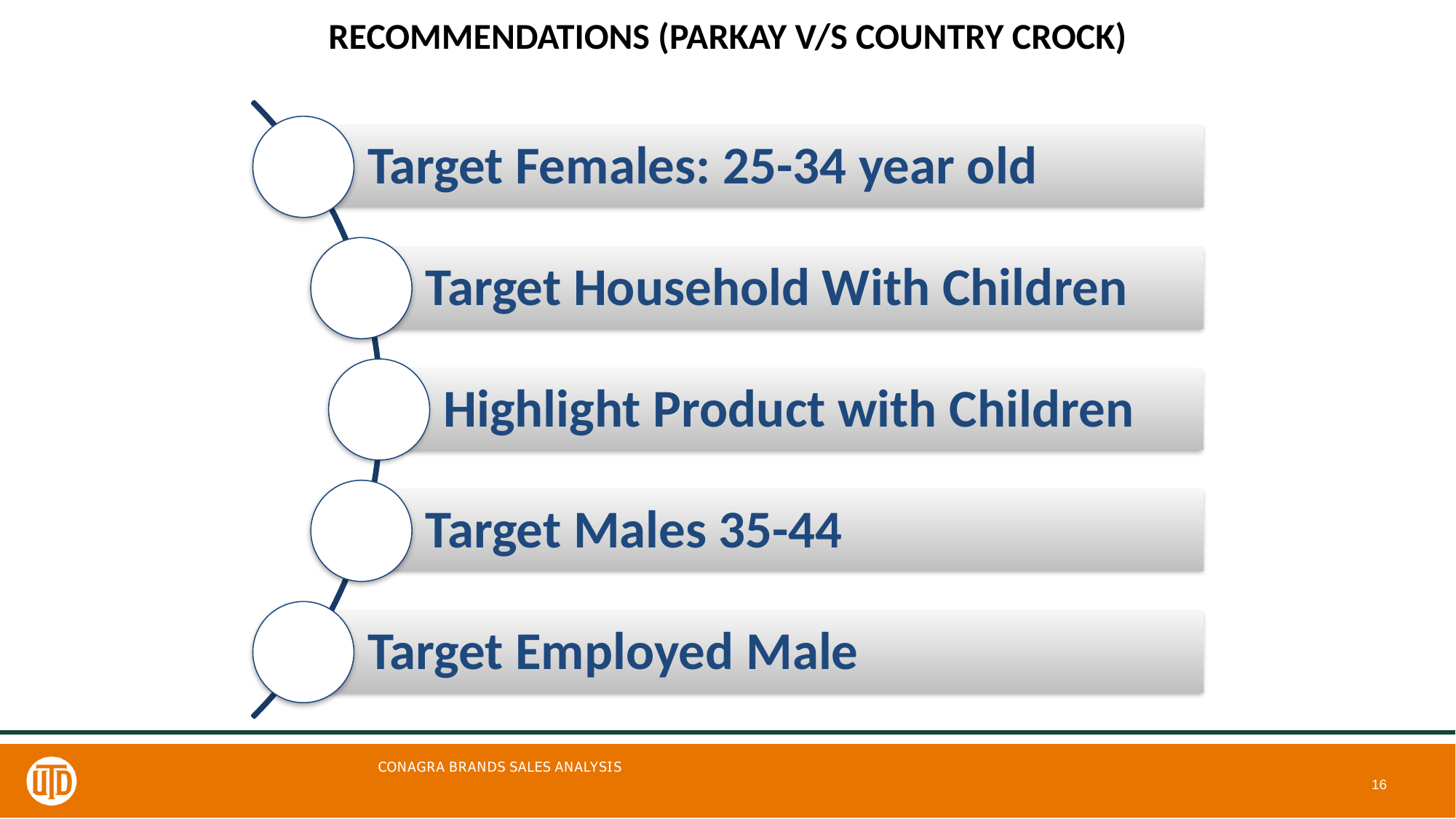

# RECOMMENDATIONS (PARKAY V/S COUNTRY CROCK)
Target Females: 25-34 year old
Target Household With Children
Highlight Product with Children
Target Males 35-44
Target Employed Male
CONAGRA BRANDS SALES ANALYSIS
16